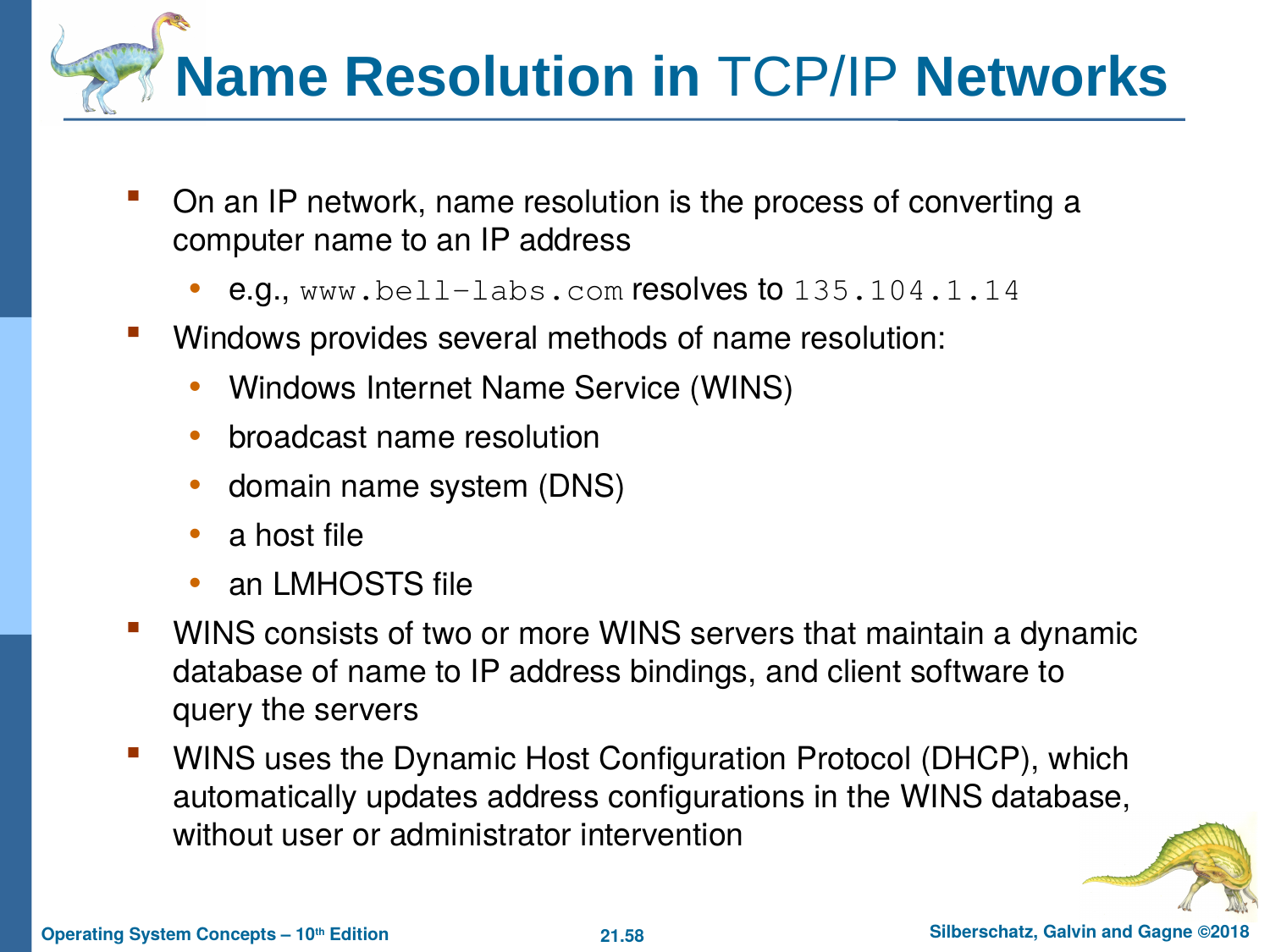

# Name Resolution in TCP/IP Networks
On an IP network, name resolution is the process of converting a computer name to an IP address
e.g., www.bell-labs.com resolves to 135.104.1.14
Windows provides several methods of name resolution:
Windows Internet Name Service (WINS)
broadcast name resolution
domain name system (DNS)
a host file
an LMHOSTS file
WINS consists of two or more WINS servers that maintain a dynamic database of name to IP address bindings, and client software to query the servers
WINS uses the Dynamic Host Configuration Protocol (DHCP), which automatically updates address configurations in the WINS database, without user or administrator intervention